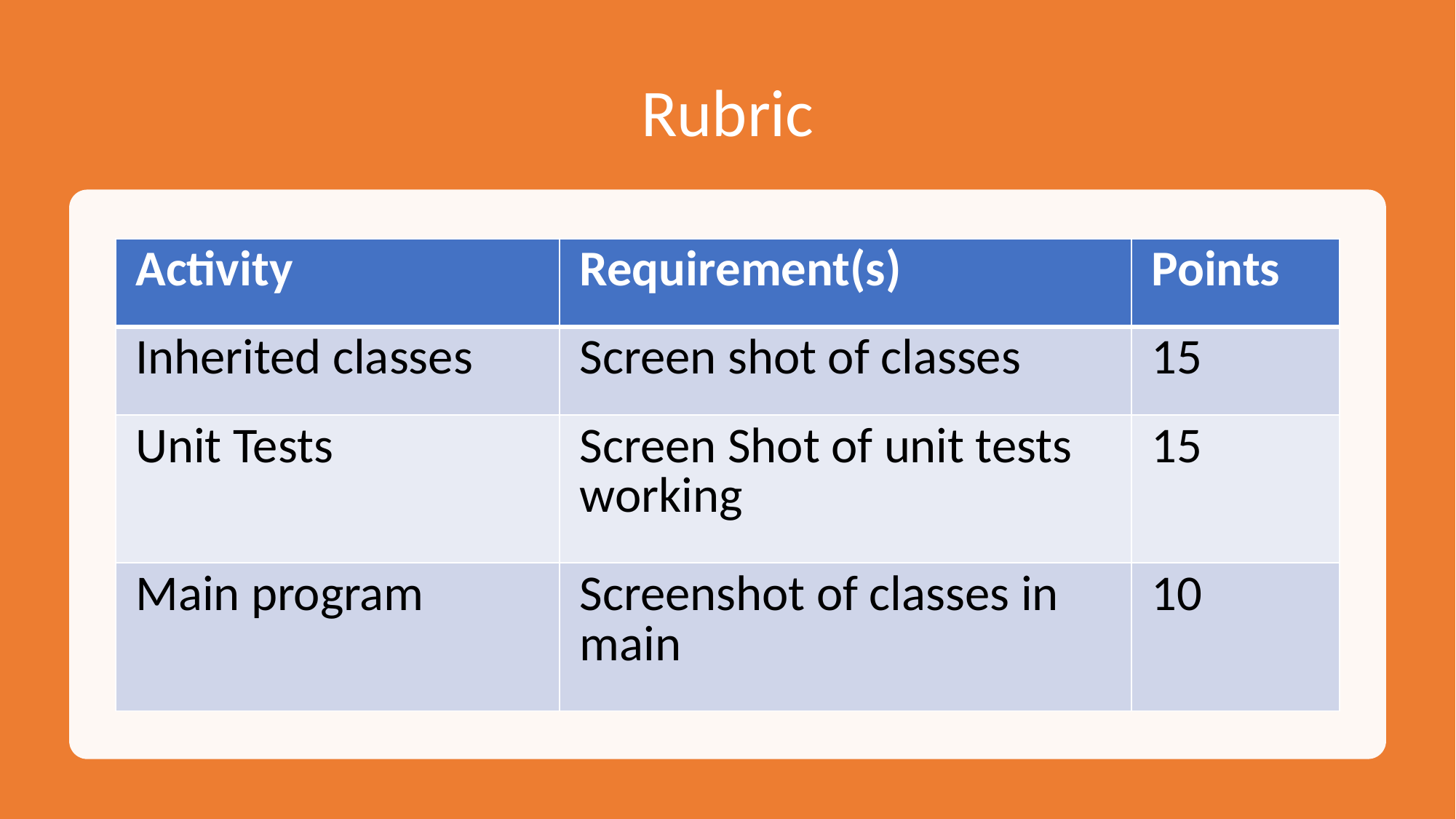

# Rubric

| Activity | Requirement(s) | Points |
| --- | --- | --- |
| Inherited classes | Screen shot of classes | 15 |
| Unit Tests | Screen Shot of unit tests working | 15 |
| Main program | Screenshot of classes in main | 10 |